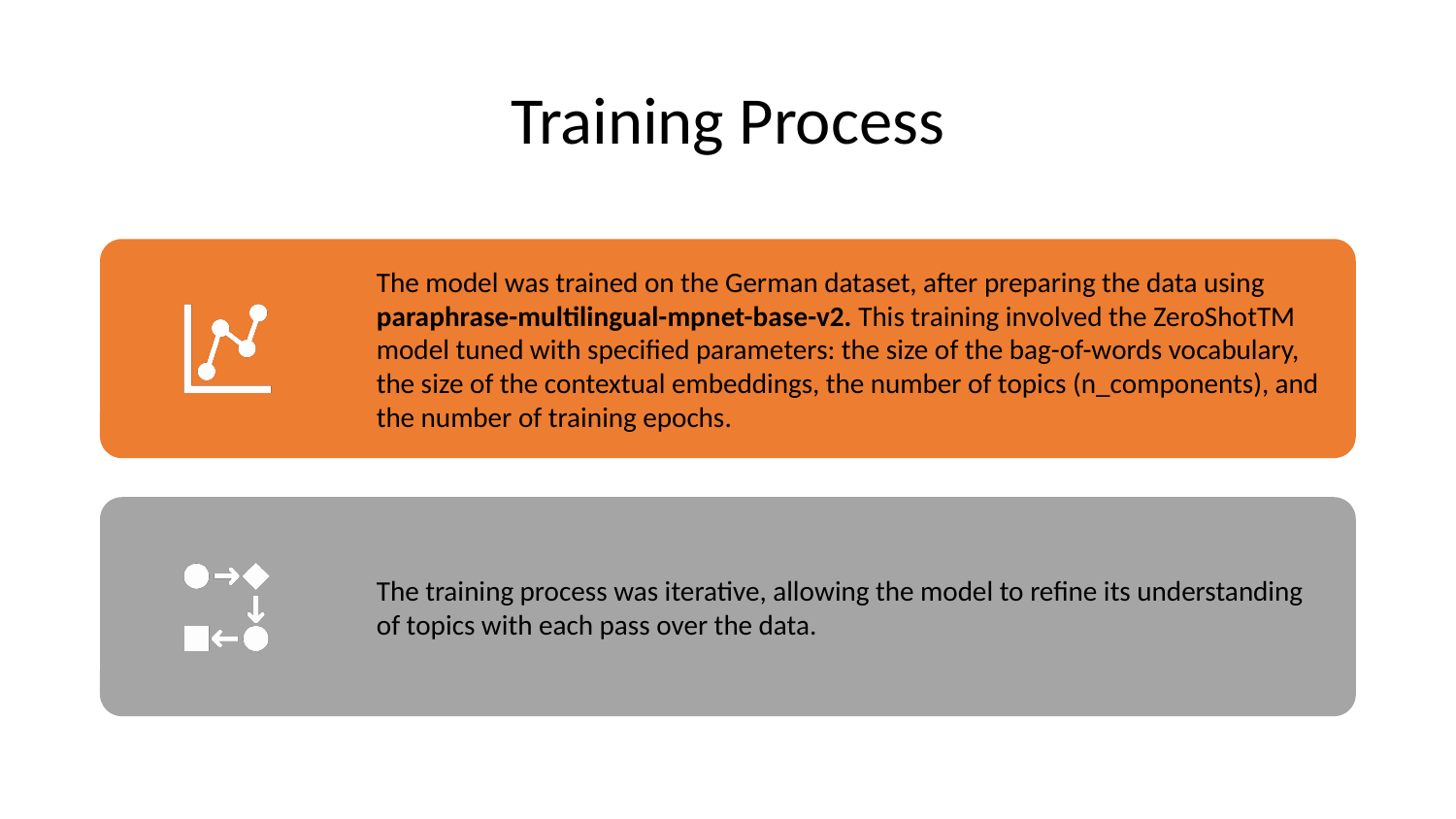

# Training Process

The model was trained on the German dataset, after preparing the data using paraphrase-multilingual-mpnet-base-v2. This training involved the ZeroShotTM model tuned with specified parameters: the size of the bag-of-words vocabulary, the size of the contextual embeddings, the number of topics (n_components), and the number of training epochs.

The training process was iterative, allowing the model to refine its understanding of topics with each pass over the data.